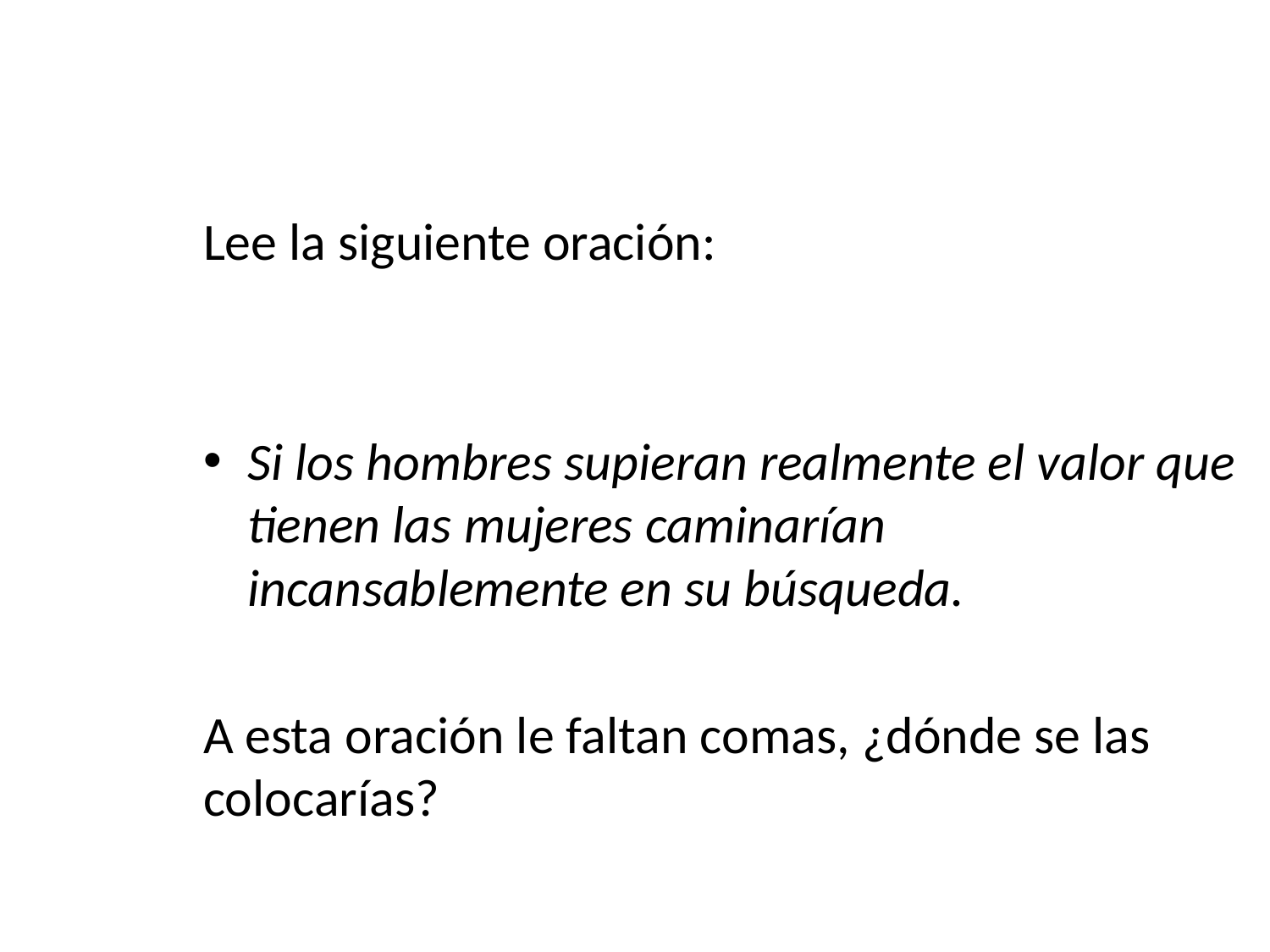

Lee la siguiente oración:

Si los hombres supieran realmente el valor que tienen las mujeres caminarían incansablemente en su búsqueda.

A esta oración le faltan comas, ¿dónde se las colocarías?